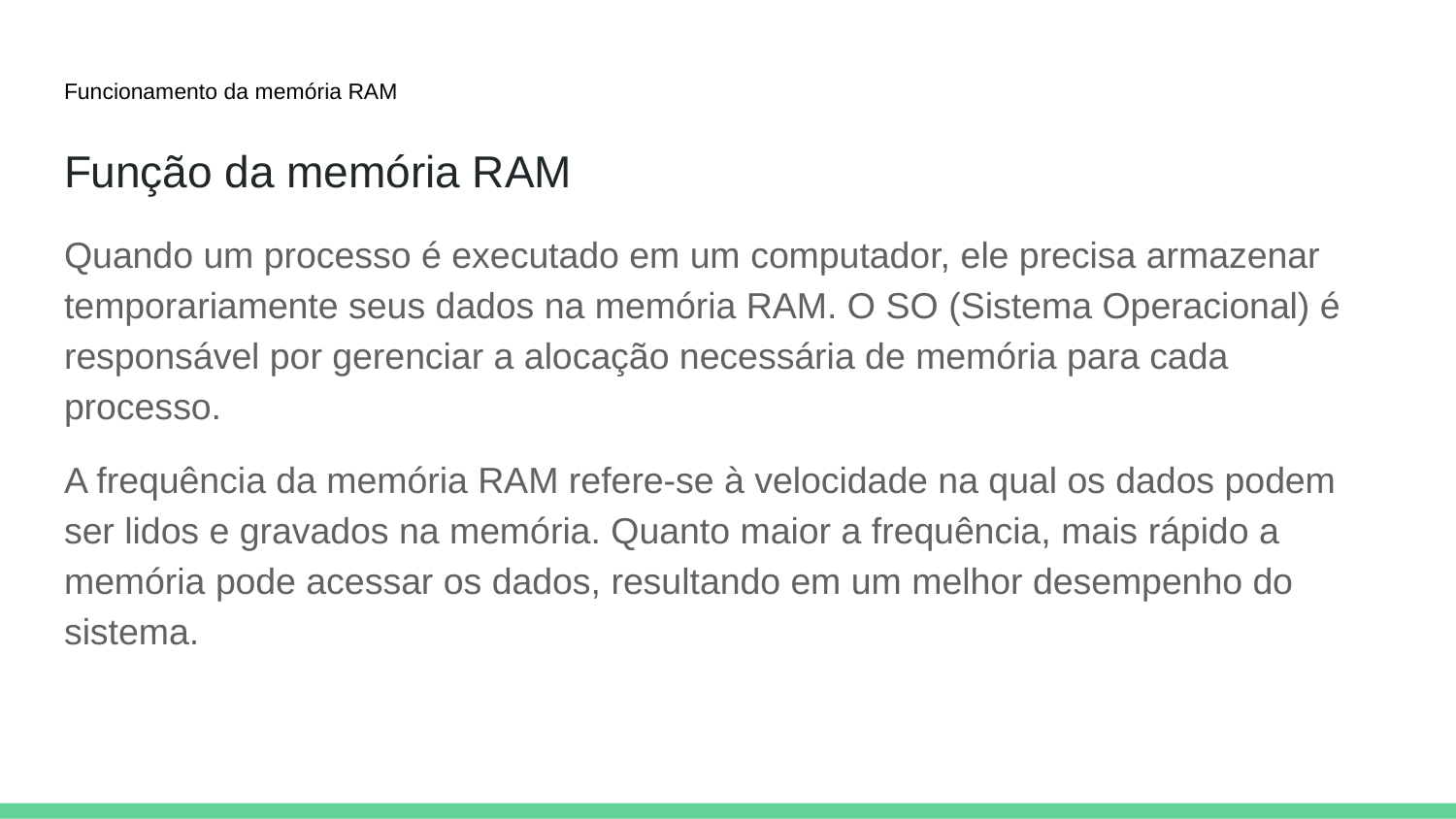

Funcionamento da memória RAM
# Função da memória RAM
Quando um processo é executado em um computador, ele precisa armazenar temporariamente seus dados na memória RAM. O SO (Sistema Operacional) é responsável por gerenciar a alocação necessária de memória para cada processo.
A frequência da memória RAM refere-se à velocidade na qual os dados podem ser lidos e gravados na memória. Quanto maior a frequência, mais rápido a memória pode acessar os dados, resultando em um melhor desempenho do sistema.